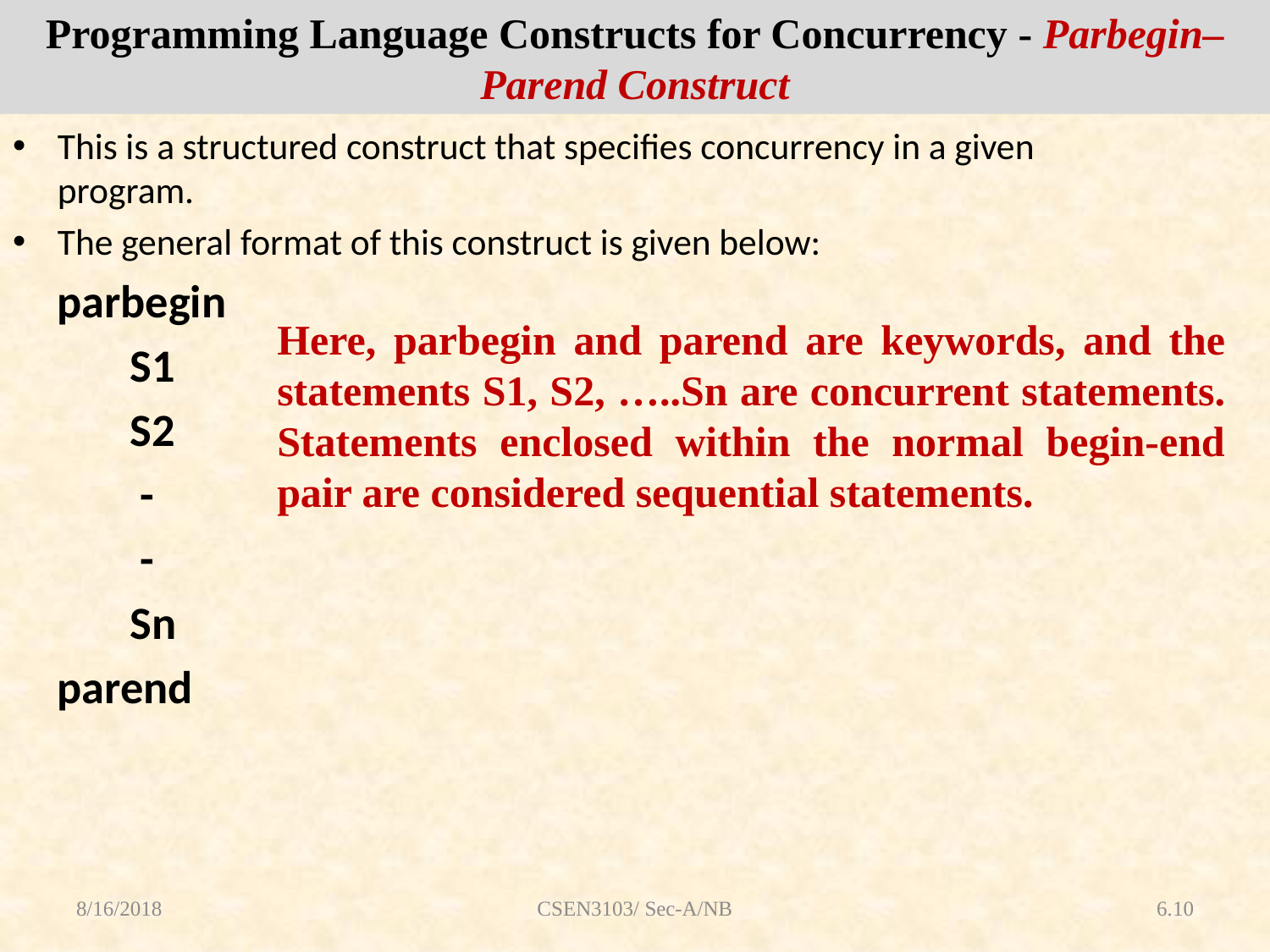

Programming Language Constructs for Concurrency - Parbegin–Parend Construct
This is a structured construct that specifies concurrency in a given program.
The general format of this construct is given below:
	parbegin
	       S1
	       S2
	        -
	        -
	       Sn
	parend

Here, parbegin and parend are keywords, and the statements S1, S2, …..Sn are concurrent statements. Statements enclosed within the normal begin-end pair are considered sequential statements.
8/16/2018
CSEN3103/ Sec-A/NB
6.10